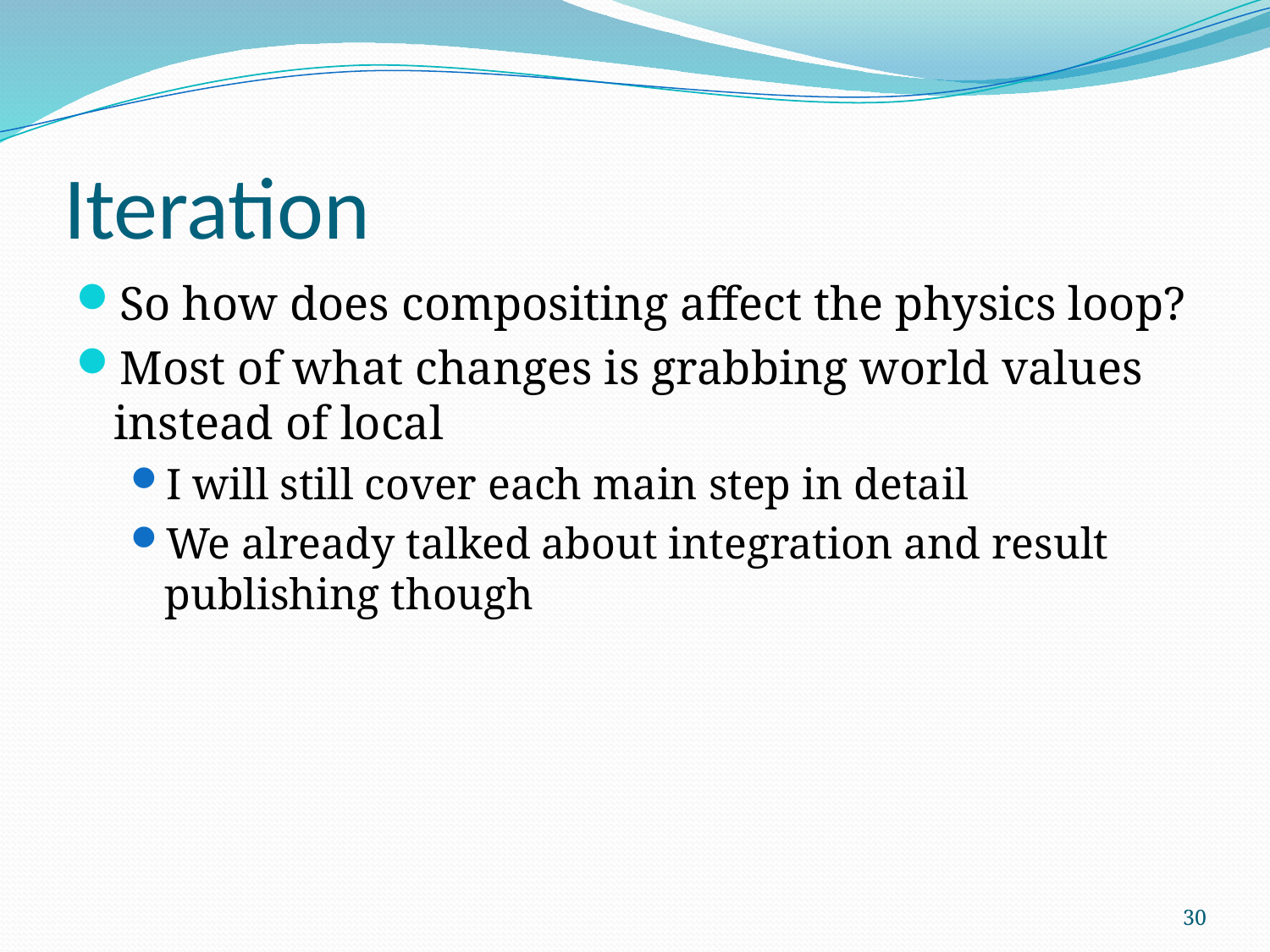

# Iteration
So how does compositing affect the physics loop?
Most of what changes is grabbing world values instead of local
I will still cover each main step in detail
We already talked about integration and result publishing though
30